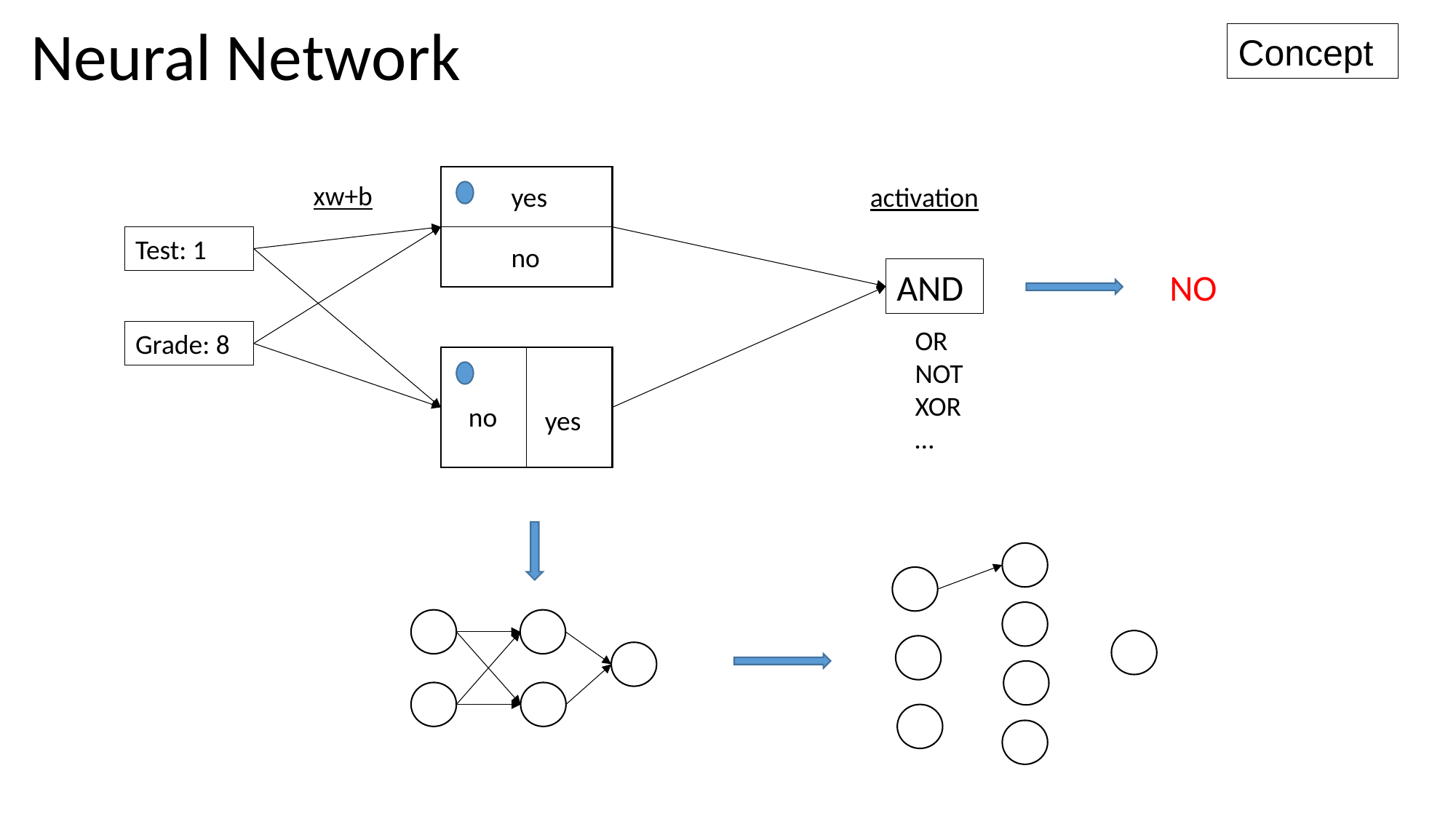

# Neural Network
Concept

yes

no
xw+b
activation
Test: 1
AND
NO

OR
NOT
XOR
…
Grade: 8

no
yes